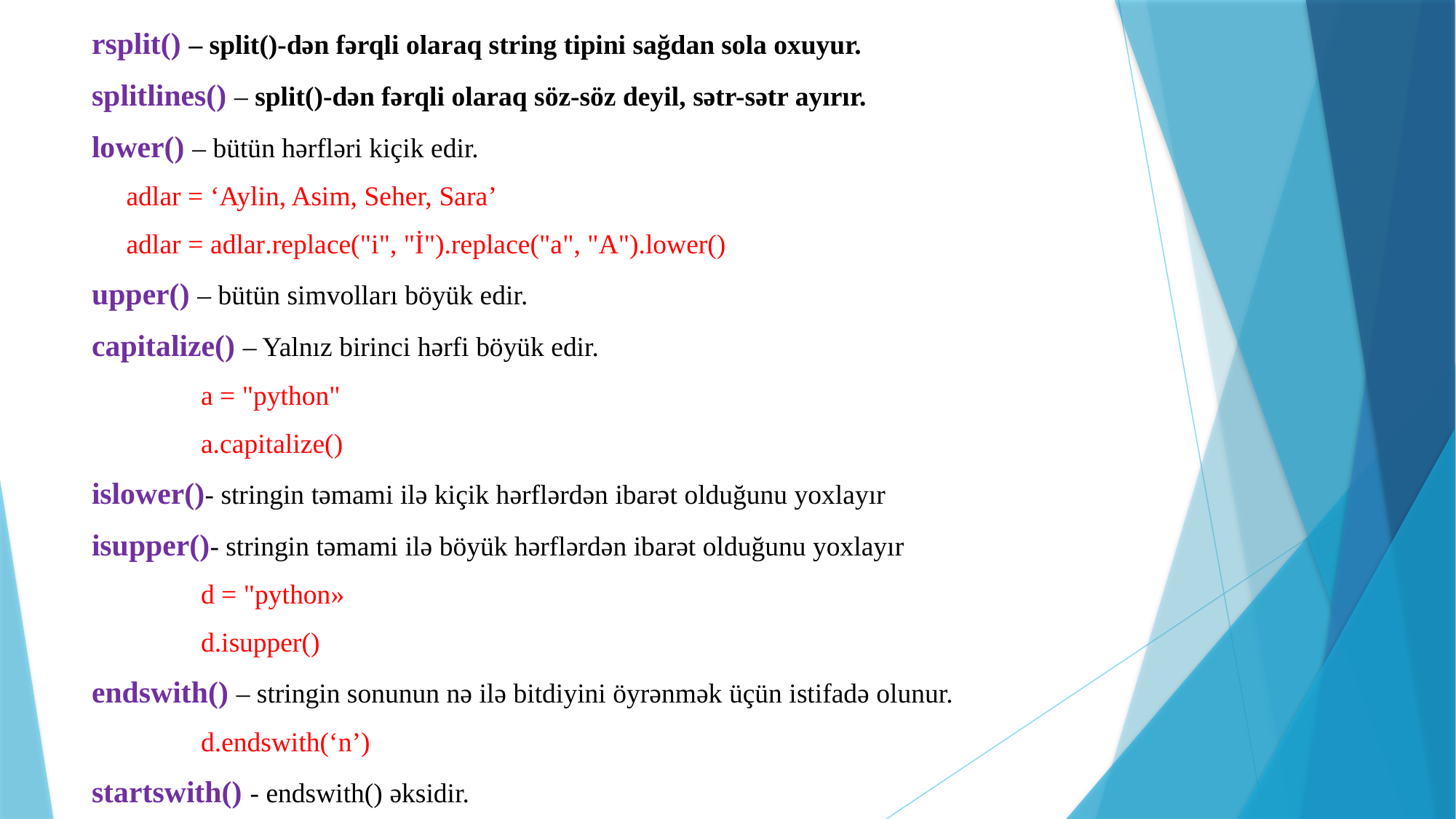

rsplit() – split()-dən fərqli olaraq string tipini sağdan sola oxuyur.
splitlines() – split()-dən fərqli olaraq söz-söz deyil, sətr-sətr ayırır.
lower() – bütün hərfləri kiçik edir.
     adlar = ‘Aylin, Asim, Seher, Sara’
     adlar = adlar.replace("i", "İ").replace("a", "A").lower()
upper() – bütün simvolları böyük edir.
capitalize() – Yalnız birinci hərfi böyük edir.
	a = "python"
	a.capitalize()
islower()- stringin təmami ilə kiçik hərflərdən ibarət olduğunu yoxlayır
isupper()- stringin təmami ilə böyük hərflərdən ibarət olduğunu yoxlayır
	d = "python»
	d.isupper()
endswith() – stringin sonunun nə ilə bitdiyini öyrənmək üçün istifadə olunur.
	d.endswith(‘n’)
startswith() - endswith() əksidir.